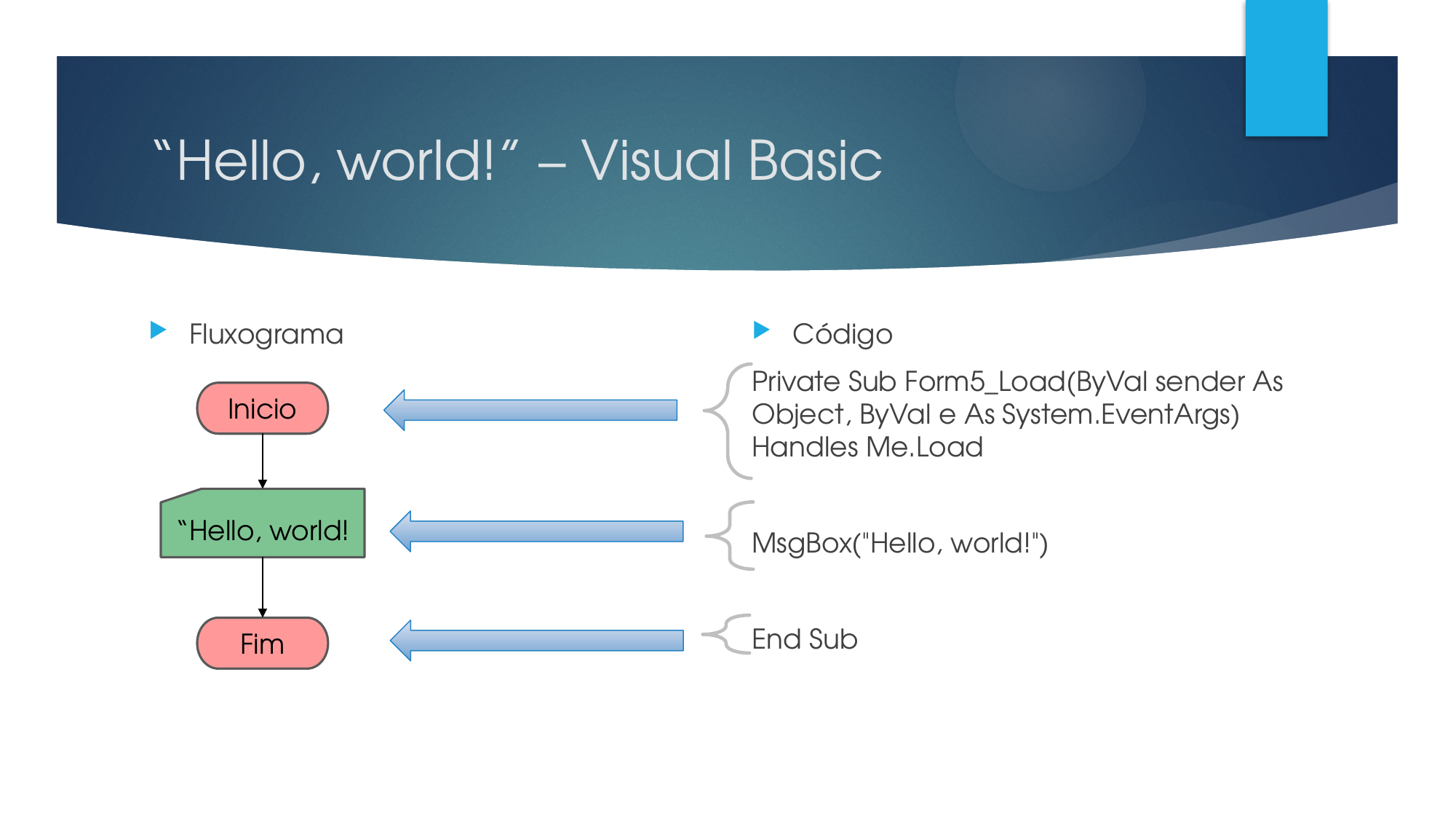

# “Hello, world!” – Visual Basic
Fluxograma
Código
Private Sub Form5_Load(ByVal sender As Object, ByVal e As System.EventArgs) Handles Me.Load

MsgBox("Hello, world!")

End Sub

Inicio

“Hello, world!

Fim